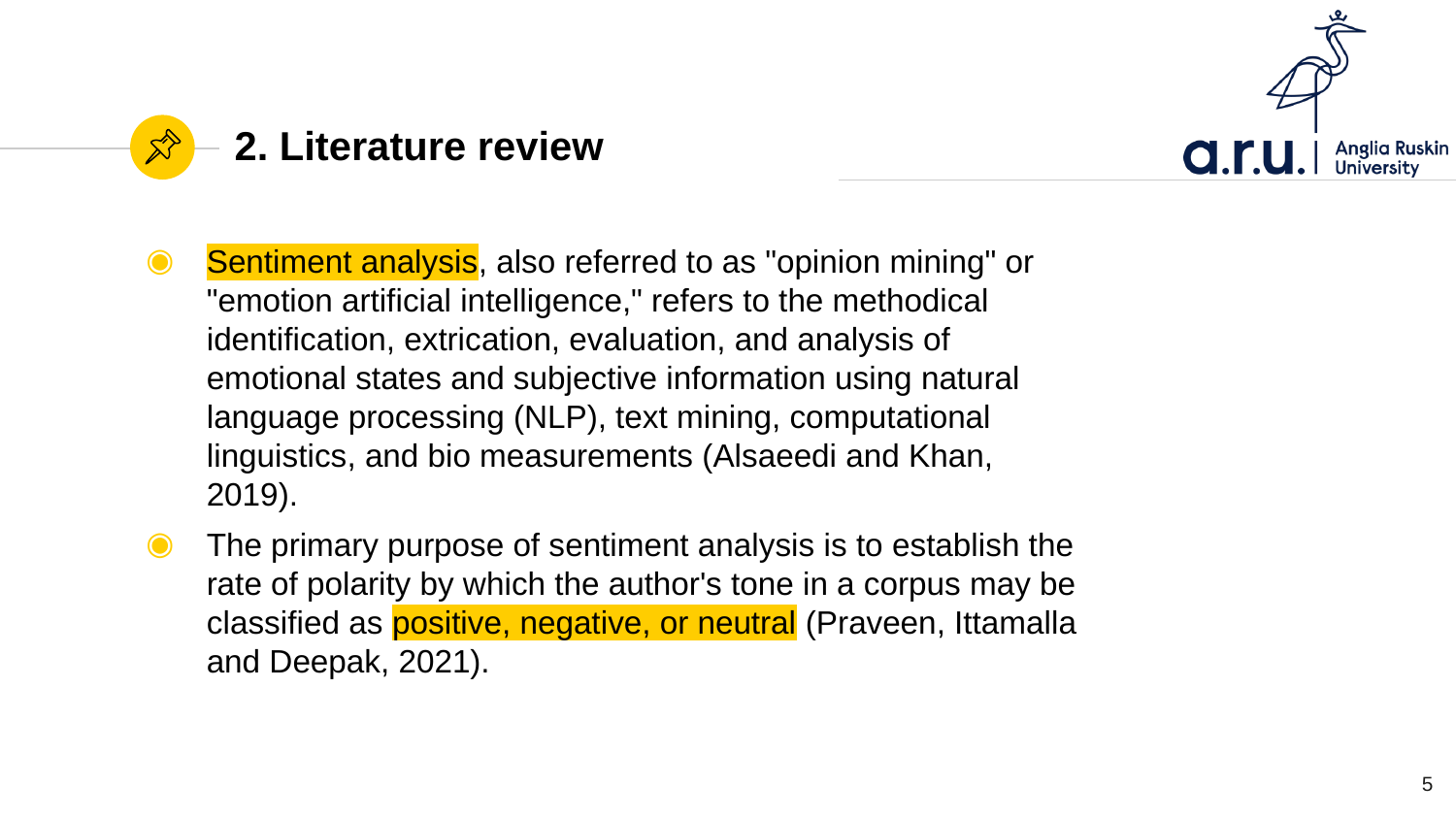

# 2. Literature review

Sentiment analysis, also referred to as "opinion mining" or "emotion artificial intelligence," refers to the methodical identification, extrication, evaluation, and analysis of emotional states and subjective information using natural language processing (NLP), text mining, computational linguistics, and bio measurements (Alsaeedi and Khan, 2019).
The primary purpose of sentiment analysis is to establish the rate of polarity by which the author's tone in a corpus may be classified as positive, negative, or neutral (Praveen, Ittamalla and Deepak, 2021).
5